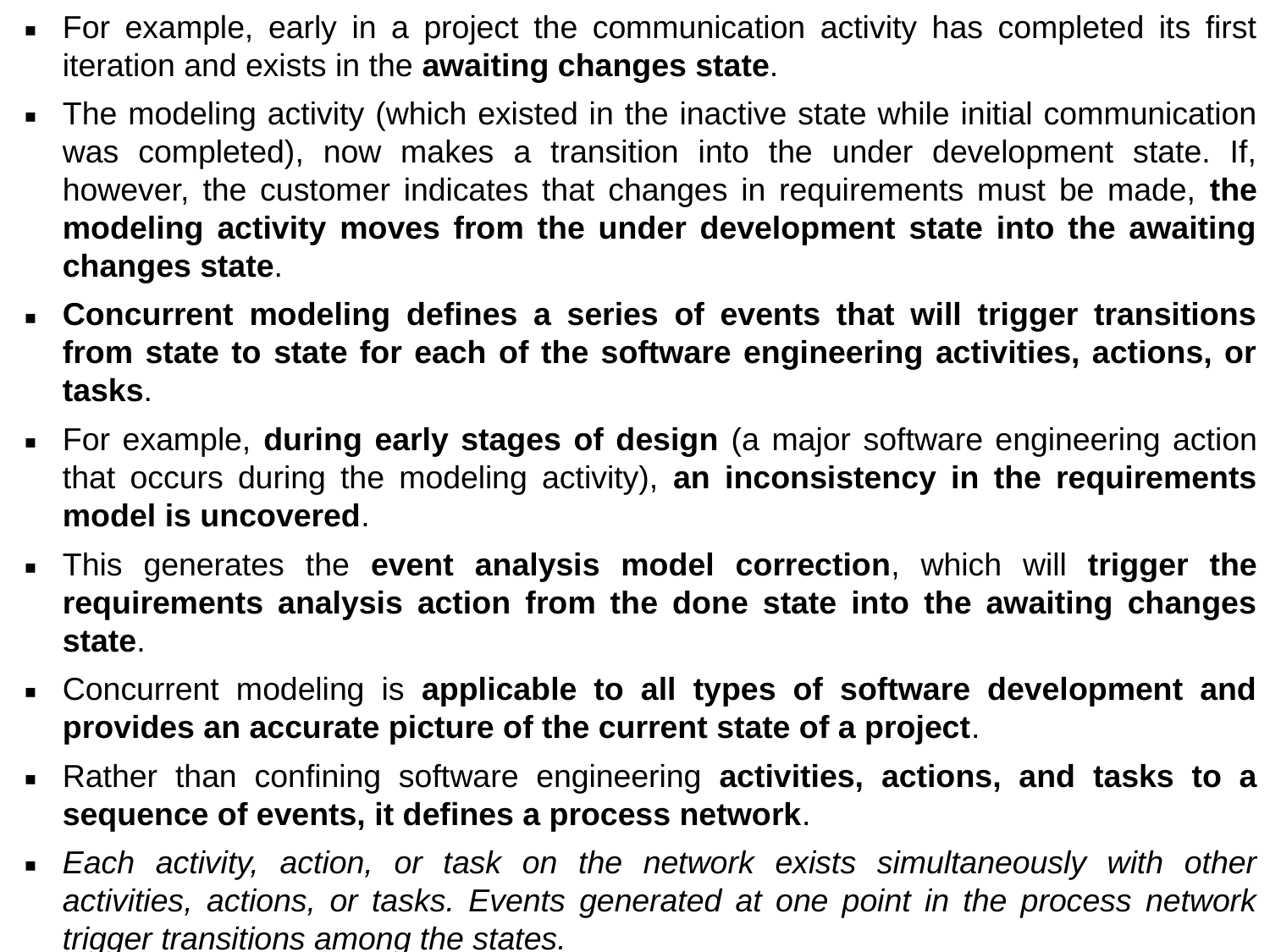

For example, early in a project the communication activity has completed its first iteration and exists in the awaiting changes state.
The modeling activity (which existed in the inactive state while initial communication was completed), now makes a transition into the under development state. If, however, the customer indicates that changes in requirements must be made, the modeling activity moves from the under development state into the awaiting changes state.
Concurrent modeling defines a series of events that will trigger transitions from state to state for each of the software engineering activities, actions, or tasks.
For example, during early stages of design (a major software engineering action that occurs during the modeling activity), an inconsistency in the requirements model is uncovered.
This generates the event analysis model correction, which will trigger the requirements analysis action from the done state into the awaiting changes state.
Concurrent modeling is applicable to all types of software development and provides an accurate picture of the current state of a project.
Rather than confining software engineering activities, actions, and tasks to a sequence of events, it defines a process network.
Each activity, action, or task on the network exists simultaneously with other activities, actions, or tasks. Events generated at one point in the process network trigger transitions among the states.